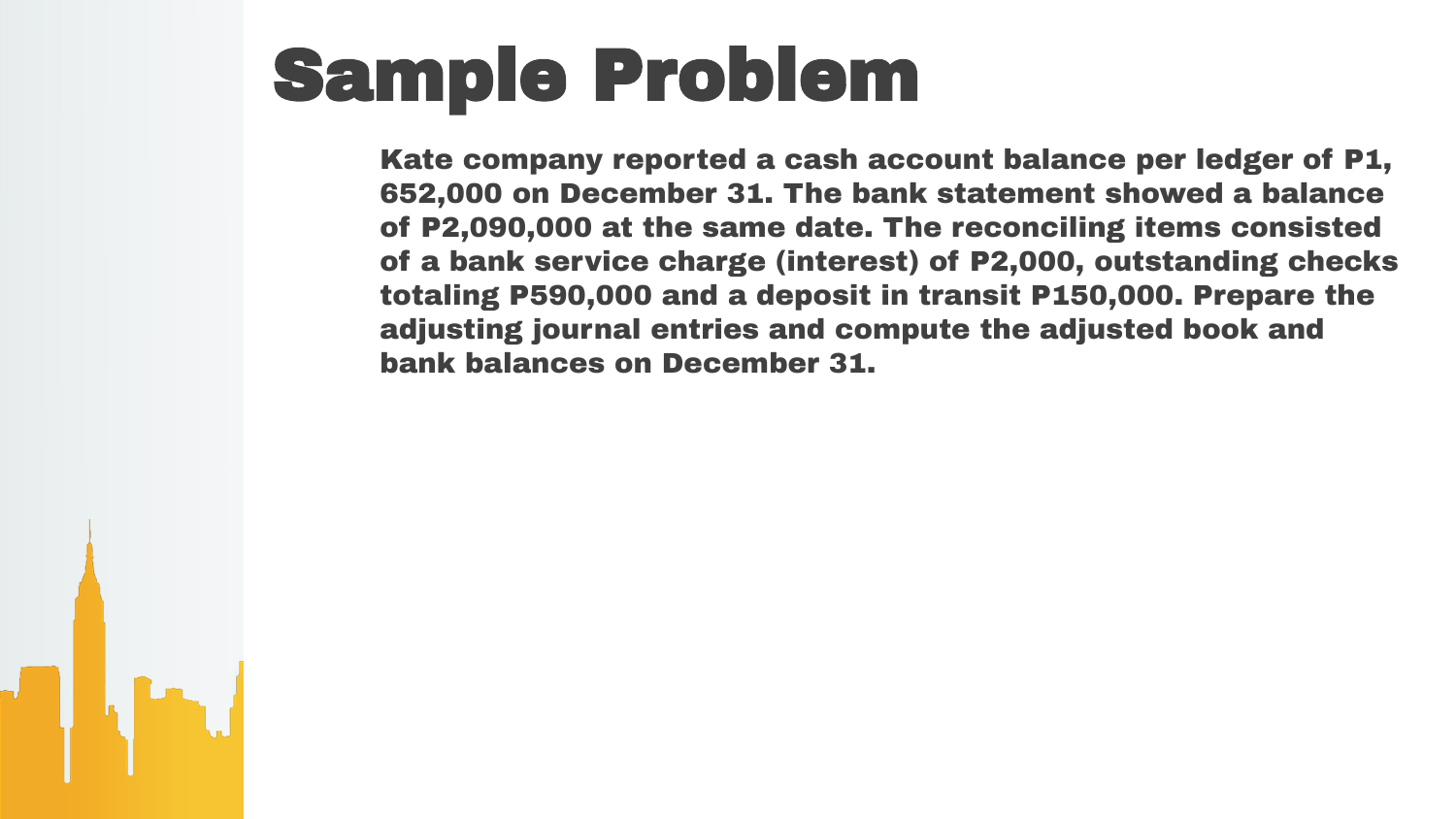

# Sample Problem
Kate company reported a cash account balance per ledger of P1, 652,000 on December 31. The bank statement showed a balance of P2,090,000 at the same date. The reconciling items consisted of a bank service charge (interest) of P2,000, outstanding checks totaling P590,000 and a deposit in transit P150,000. Prepare the adjusting journal entries and compute the adjusted book and bank balances on December 31.